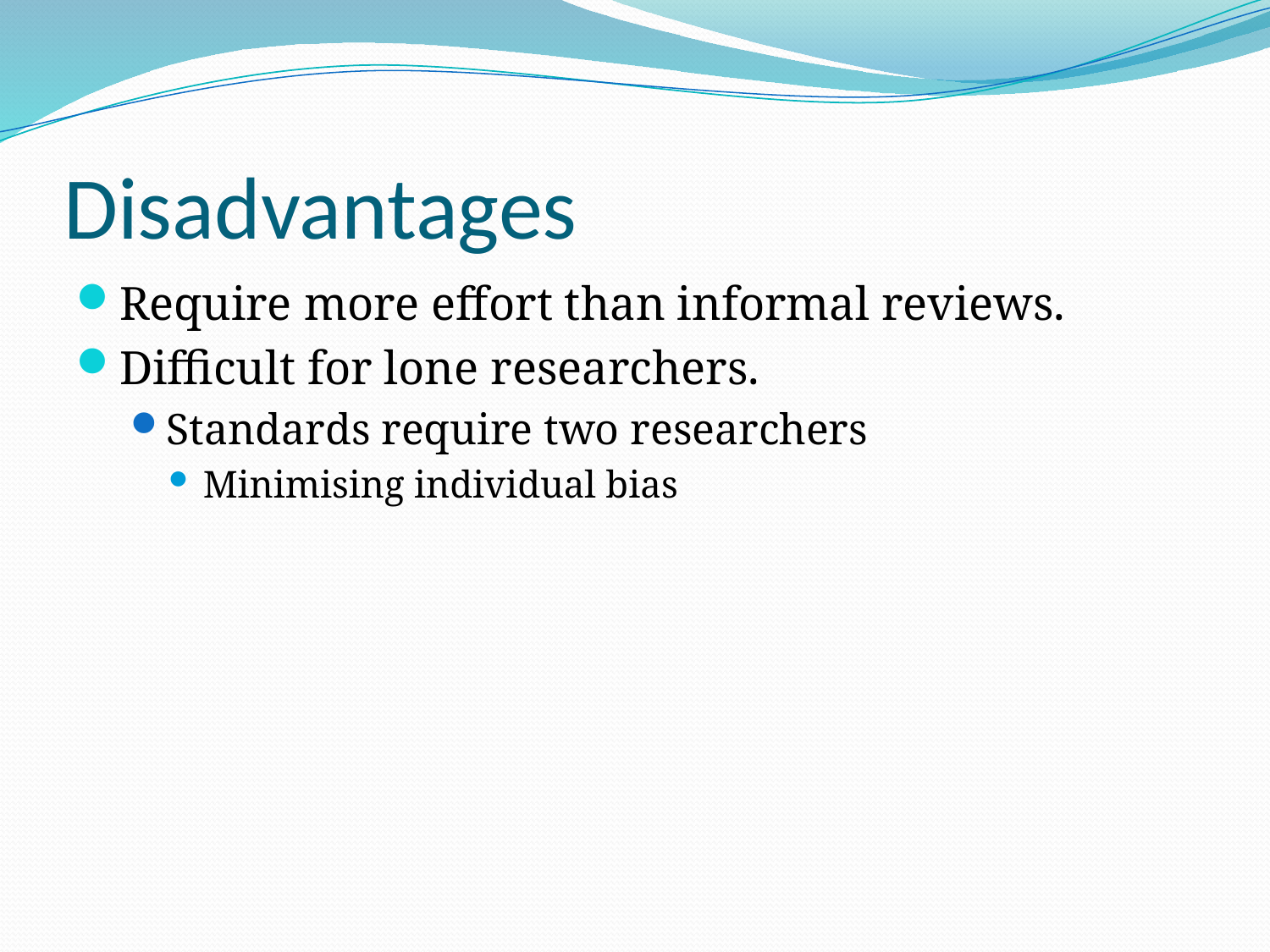

# Disadvantages
Require more effort than informal reviews.
Difficult for lone researchers.
Standards require two researchers
Minimising individual bias